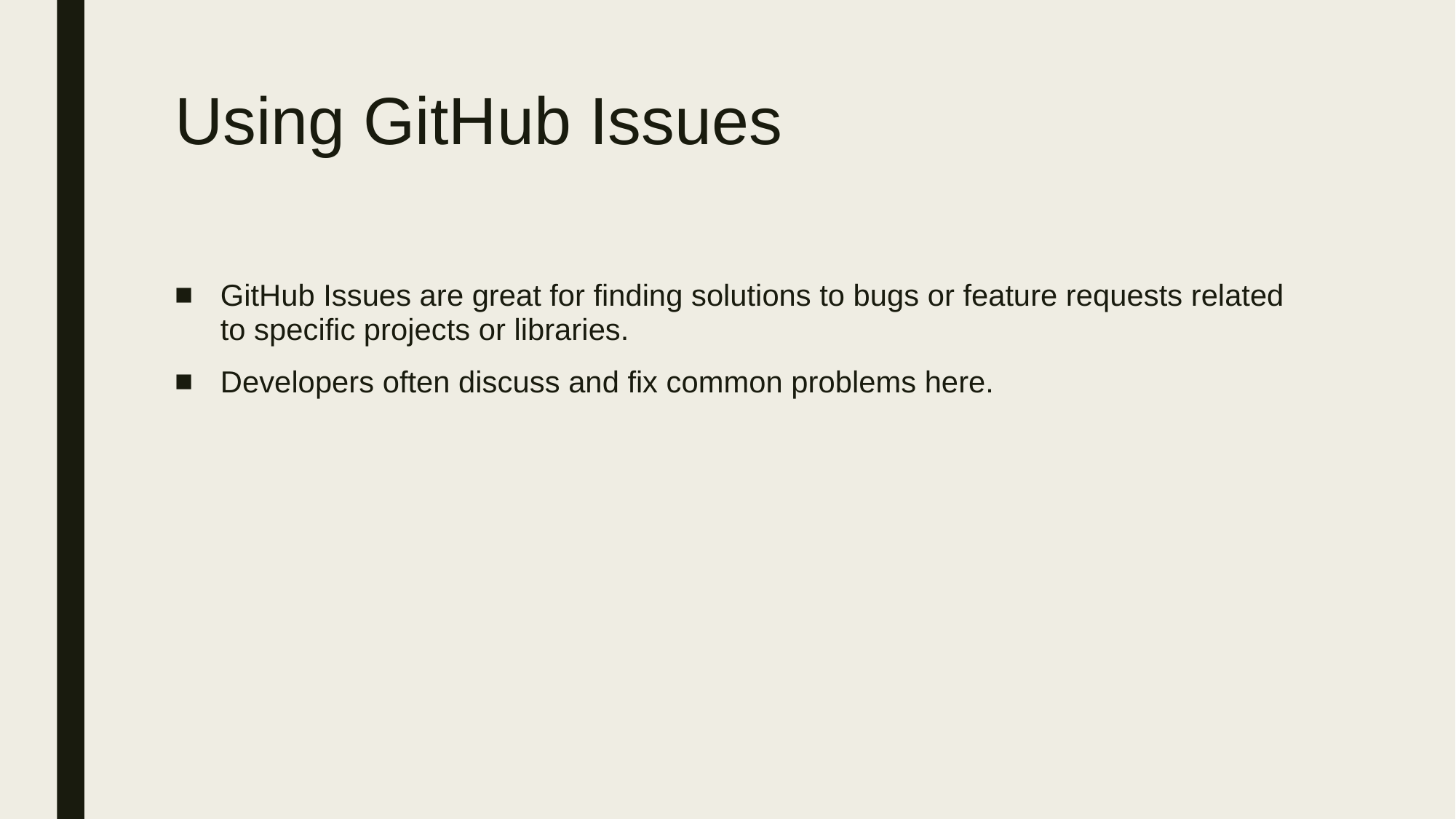

# Using GitHub Issues
GitHub Issues are great for finding solutions to bugs or feature requests related to specific projects or libraries.
Developers often discuss and fix common problems here.